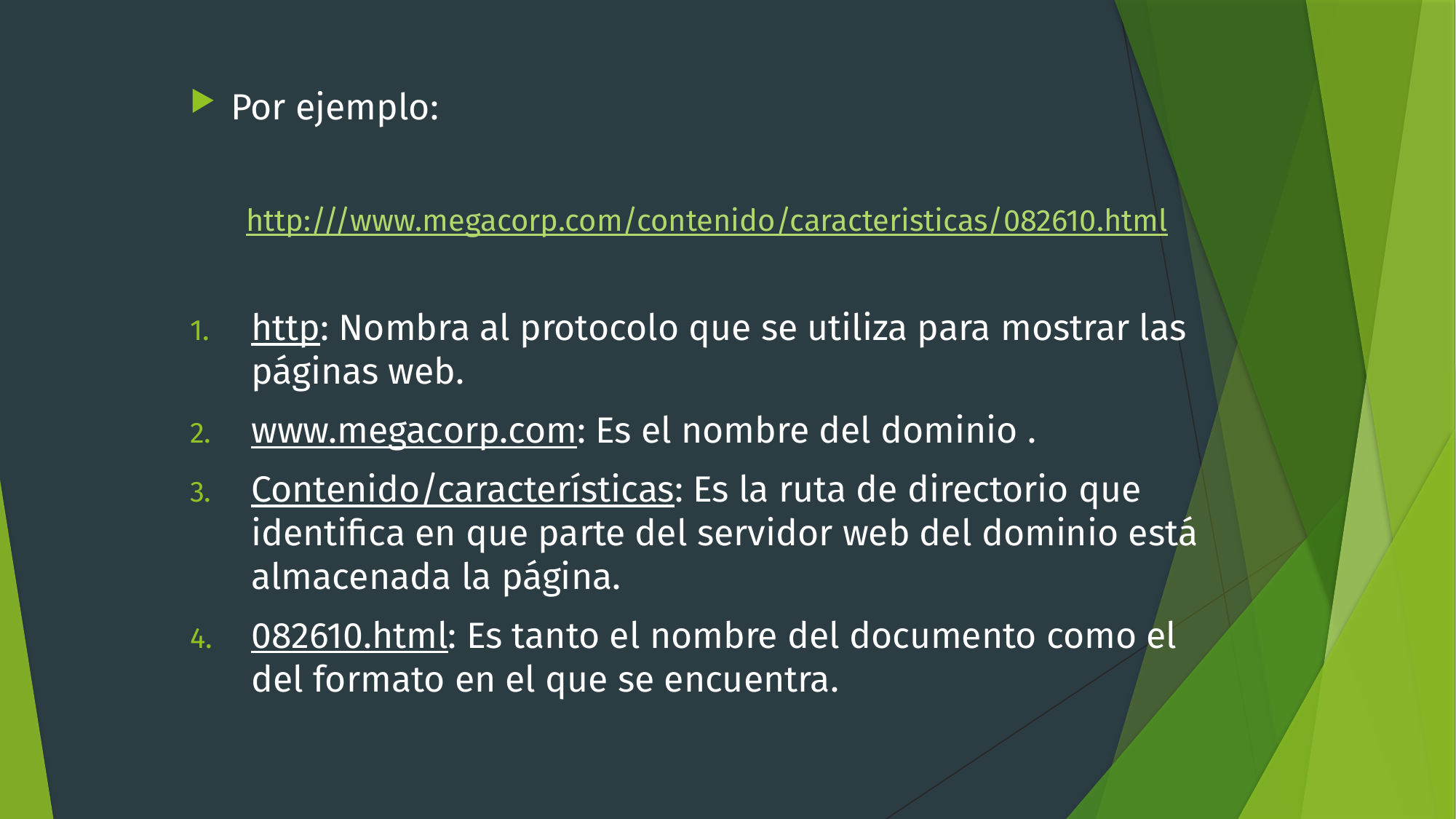

Por ejemplo:

http:///www.megacorp.com/contenido/caracteristicas/082610.html

http: Nombra al protocolo que se utiliza para mostrar las páginas web.
www.megacorp.com: Es el nombre del dominio .
Contenido/características: Es la ruta de directorio que identifica en que parte del servidor web del dominio está almacenada la página.
082610.html: Es tanto el nombre del documento como el del formato en el que se encuentra.